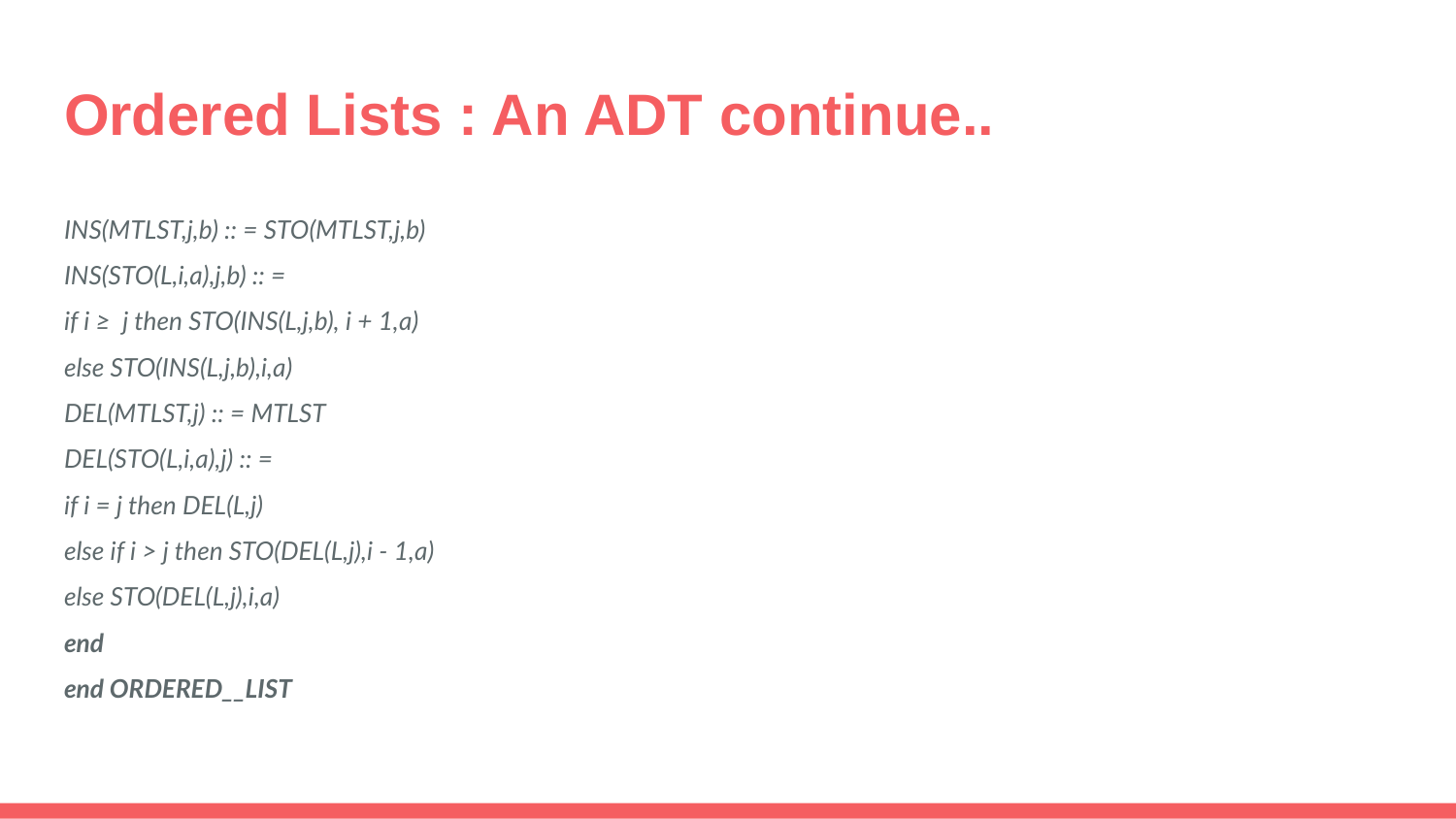

# Ordered Lists : An ADT continue..
INS(MTLST,j,b) :: = STO(MTLST,j,b)
INS(STO(L,i,a),j,b) :: =
if i ≥  j then STO(INS(L,j,b), i + 1,a)
else STO(INS(L,j,b),i,a)
DEL(MTLST,j) :: = MTLST
DEL(STO(L,i,a),j) :: =
if i = j then DEL(L,j)
else if i > j then STO(DEL(L,j),i - 1,a)
else STO(DEL(L,j),i,a)
end
end ORDERED__LIST